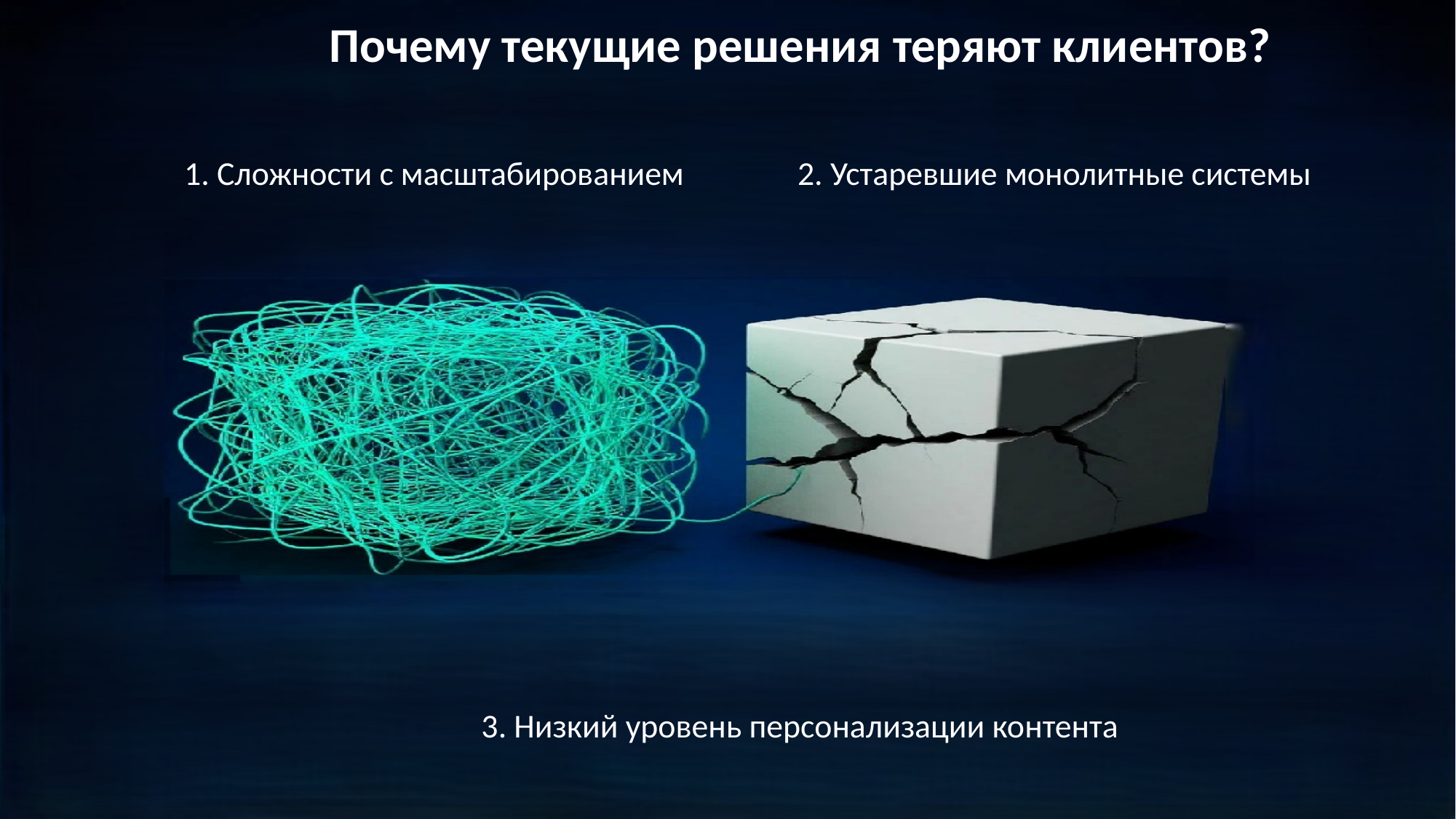

Почему текущие решения теряют клиентов?
1. Сложности с масштабированием
2. Устаревшие монолитные системы
3. Низкий уровень персонализации контента